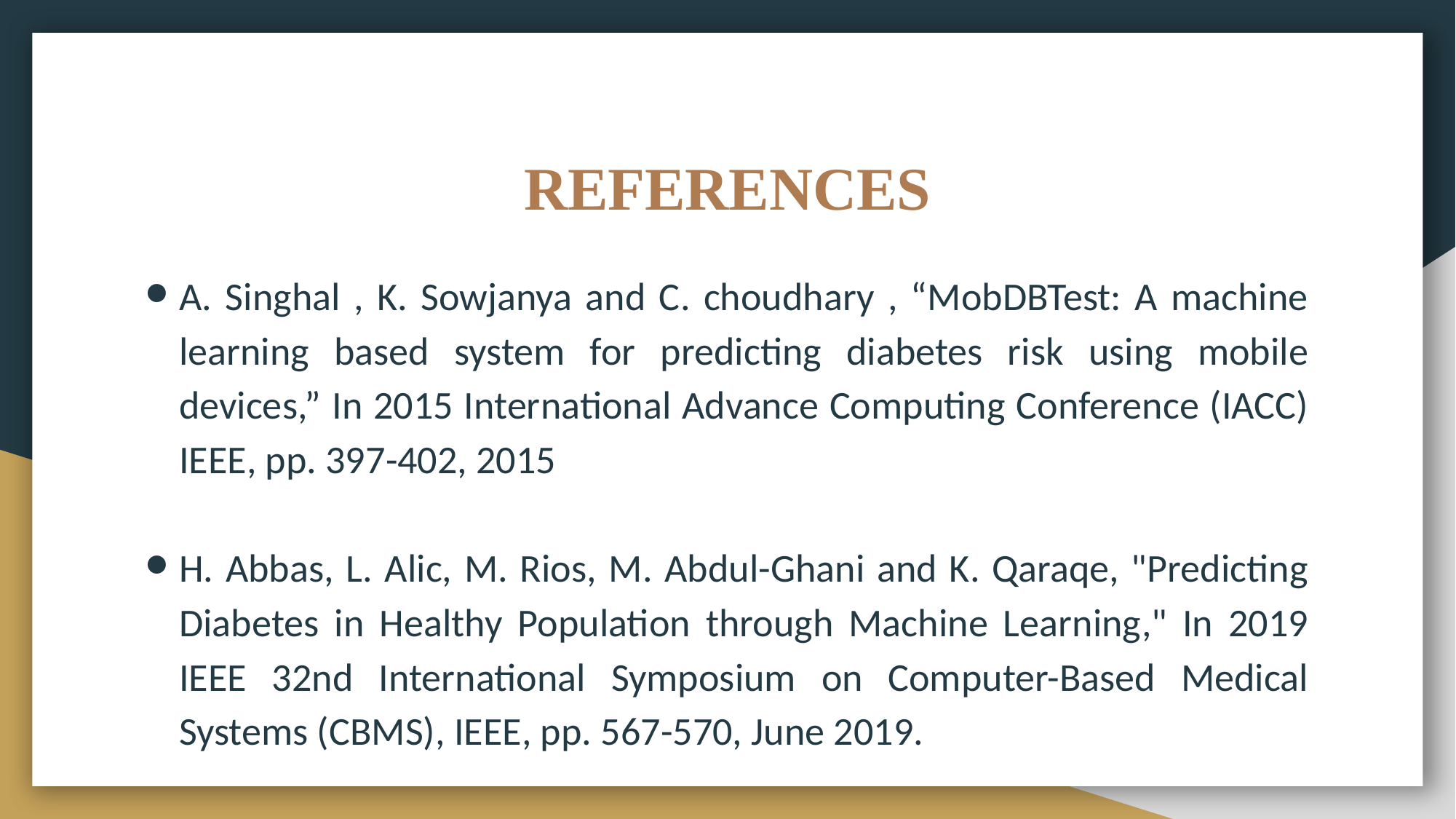

# REFERENCES
A. Singhal , K. Sowjanya and C. choudhary , “MobDBTest: A machine learning based system for predicting diabetes risk using mobile devices,” In 2015 International Advance Computing Conference (IACC) IEEE, pp. 397-402, 2015

H. Abbas, L. Alic, M. Rios, M. Abdul-Ghani and K. Qaraqe, "Predicting Diabetes in Healthy Population through Machine Learning," In 2019 IEEE 32nd International Symposium on Computer-Based Medical Systems (CBMS), IEEE, pp. 567-570, June 2019.